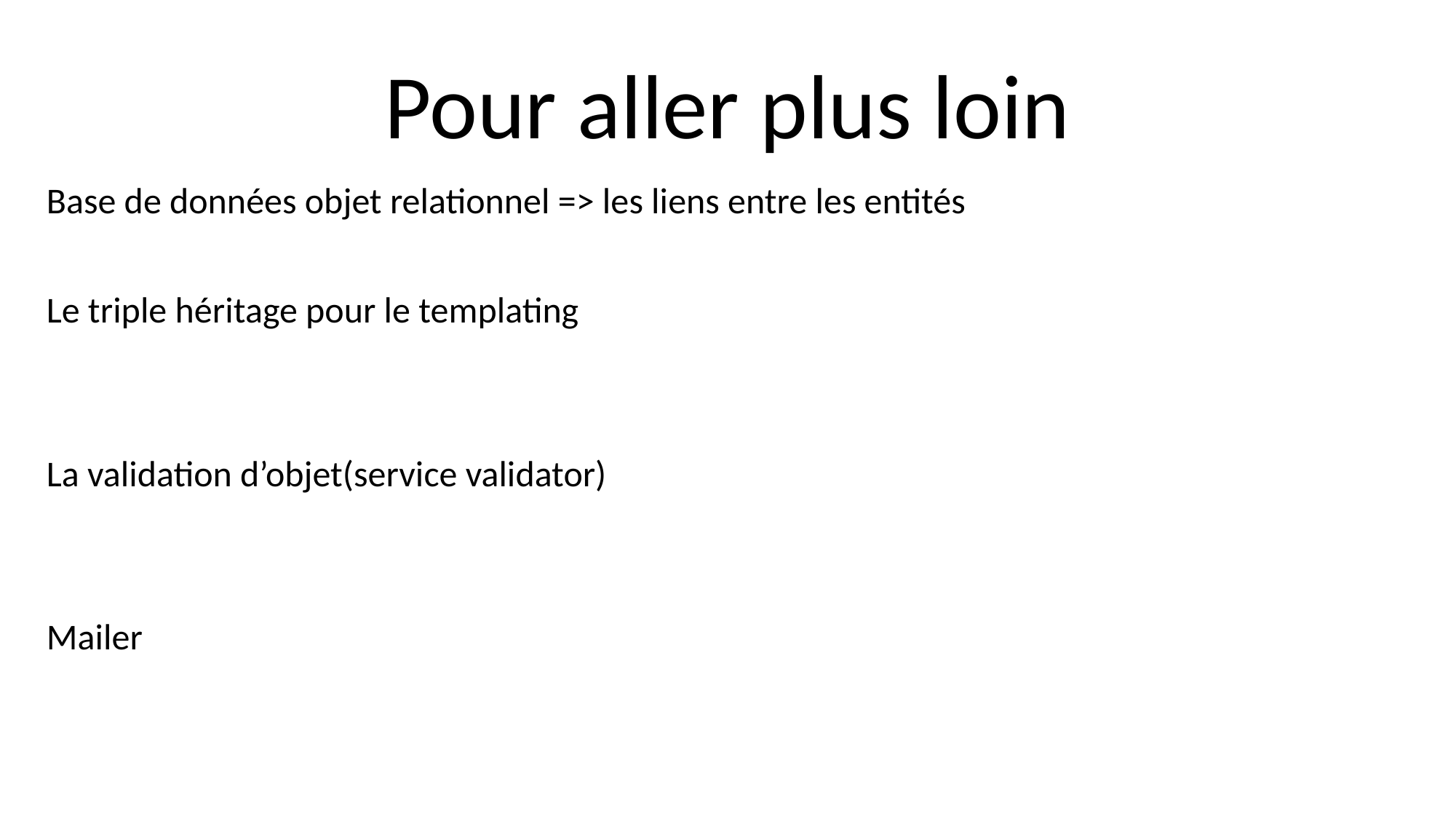

# Pour aller plus loin
Base de données objet relationnel => les liens entre les entités

Le triple héritage pour le templating

La validation d’objet(service validator)

Mailer